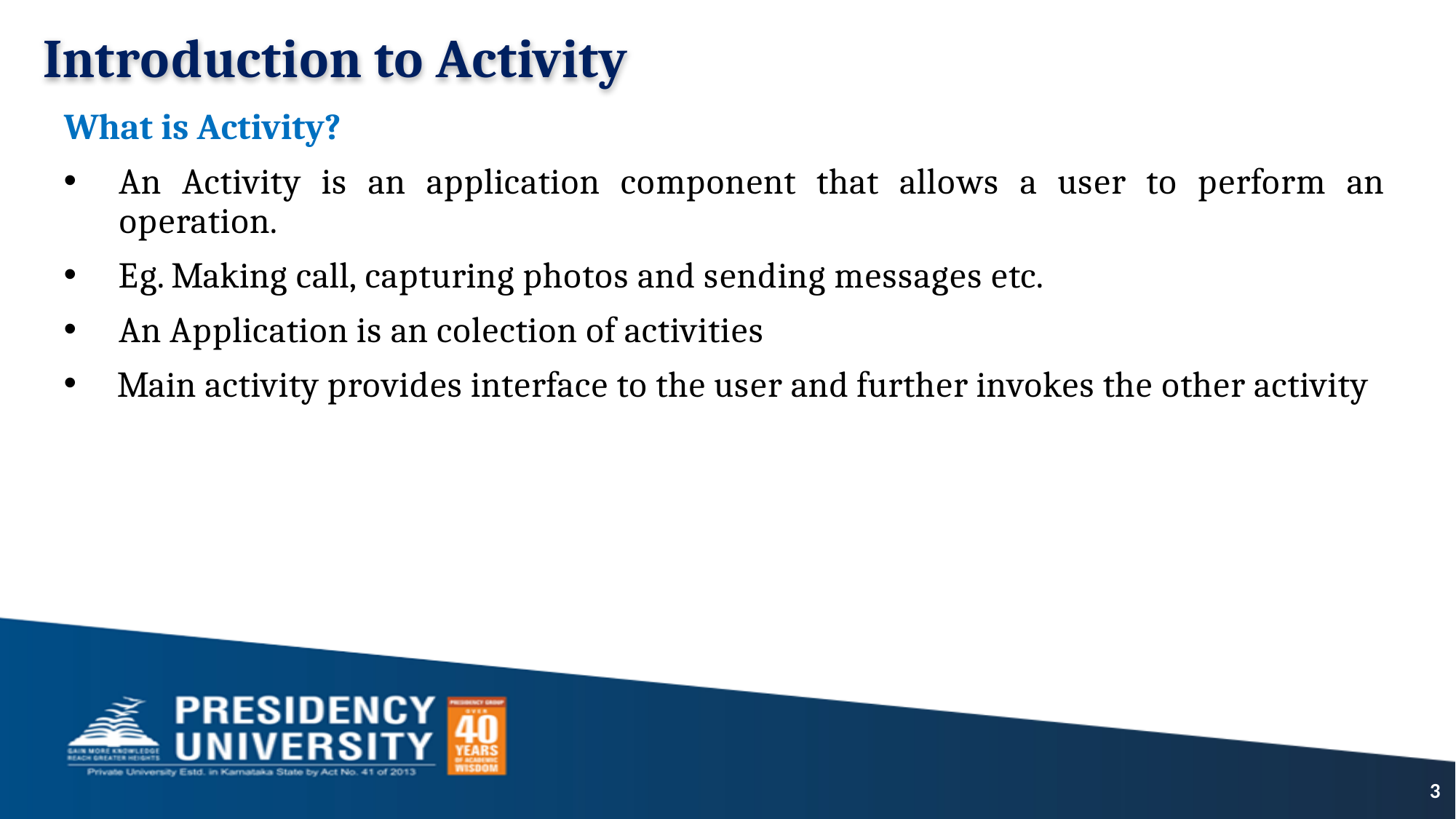

# Introduction to Activity
What is Activity?
An Activity is an application component that allows a user to perform an operation.
Eg. Making call, capturing photos and sending messages etc.
An Application is an colection of activities
Main activity provides interface to the user and further invokes the other activity
3